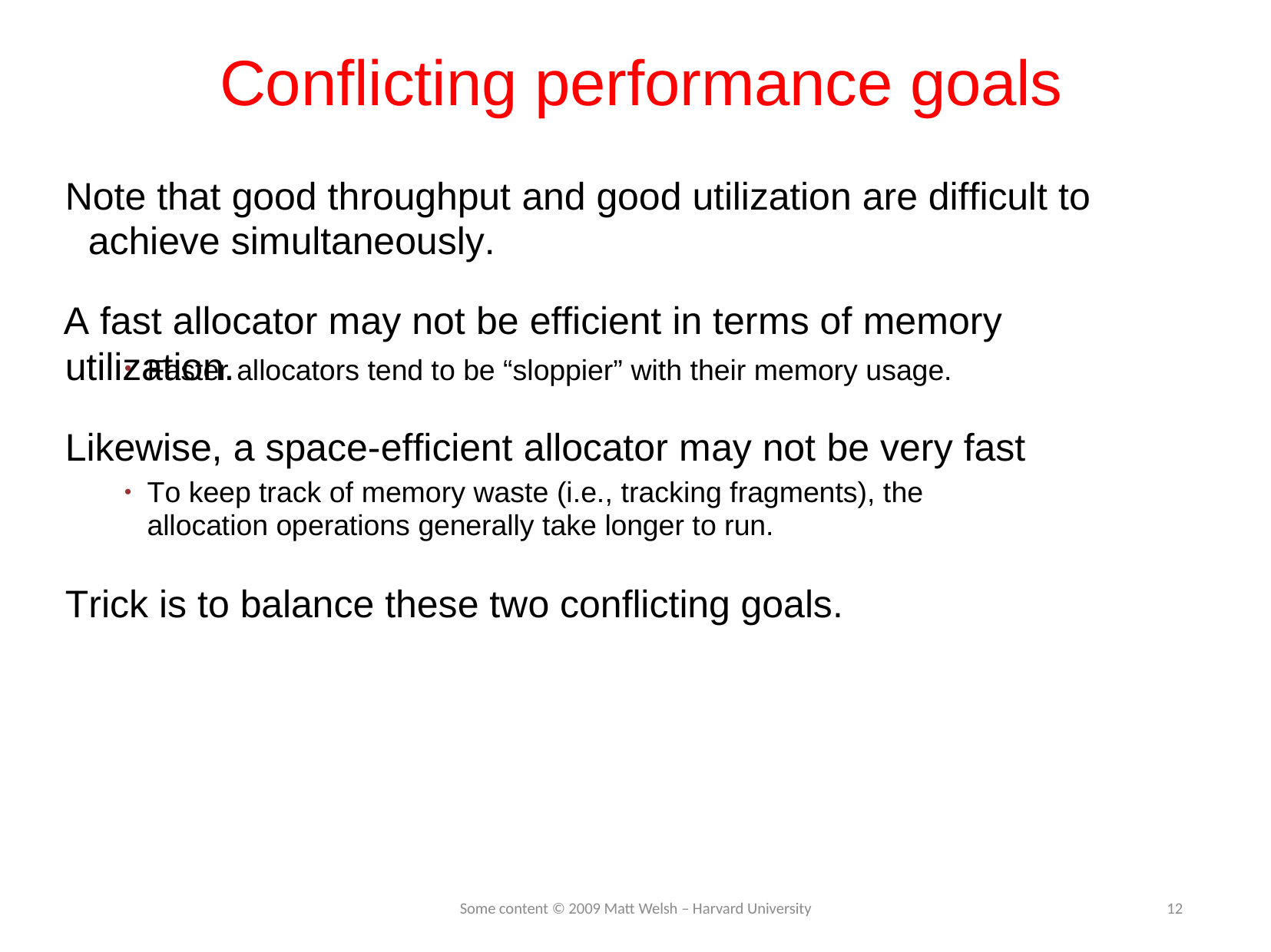

# Conflicting performance goals
Note that good throughput and good utilization are difficult to achieve simultaneously.
A fast allocator may not be efficient in terms of memory utilization.
Faster allocators tend to be “sloppier” with their memory usage.
●
Likewise, a space-efficient allocator may not be very fast
To keep track of memory waste (i.e., tracking fragments), the allocation operations generally take longer to run.
●
Trick is to balance these two conflicting goals.
Some content © 2009 Matt Welsh – Harvard University
12